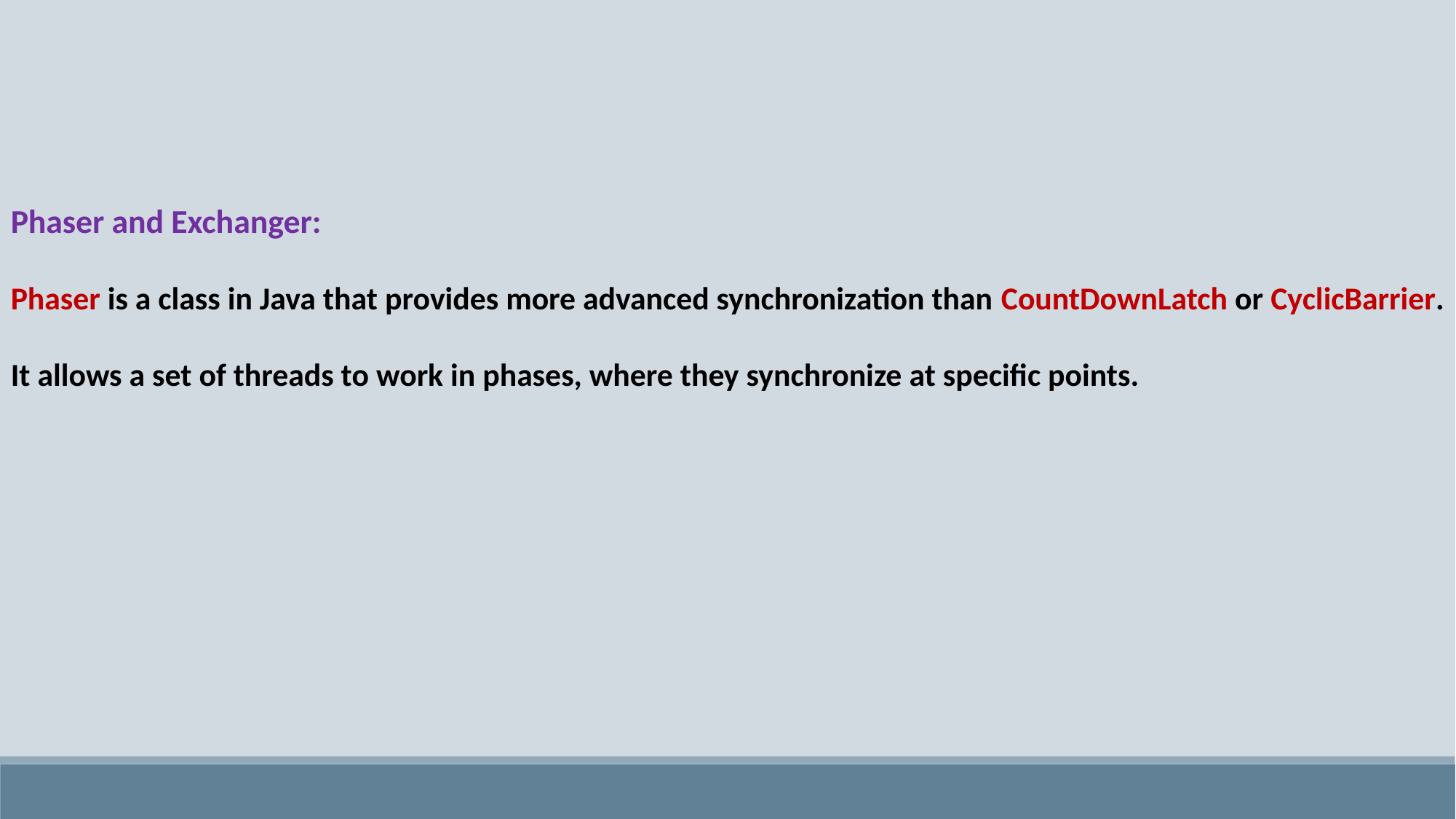

Phaser and Exchanger:

Phaser is a class in Java that provides more advanced synchronization than CountDownLatch or CyclicBarrier.

It allows a set of threads to work in phases, where they synchronize at specific points.